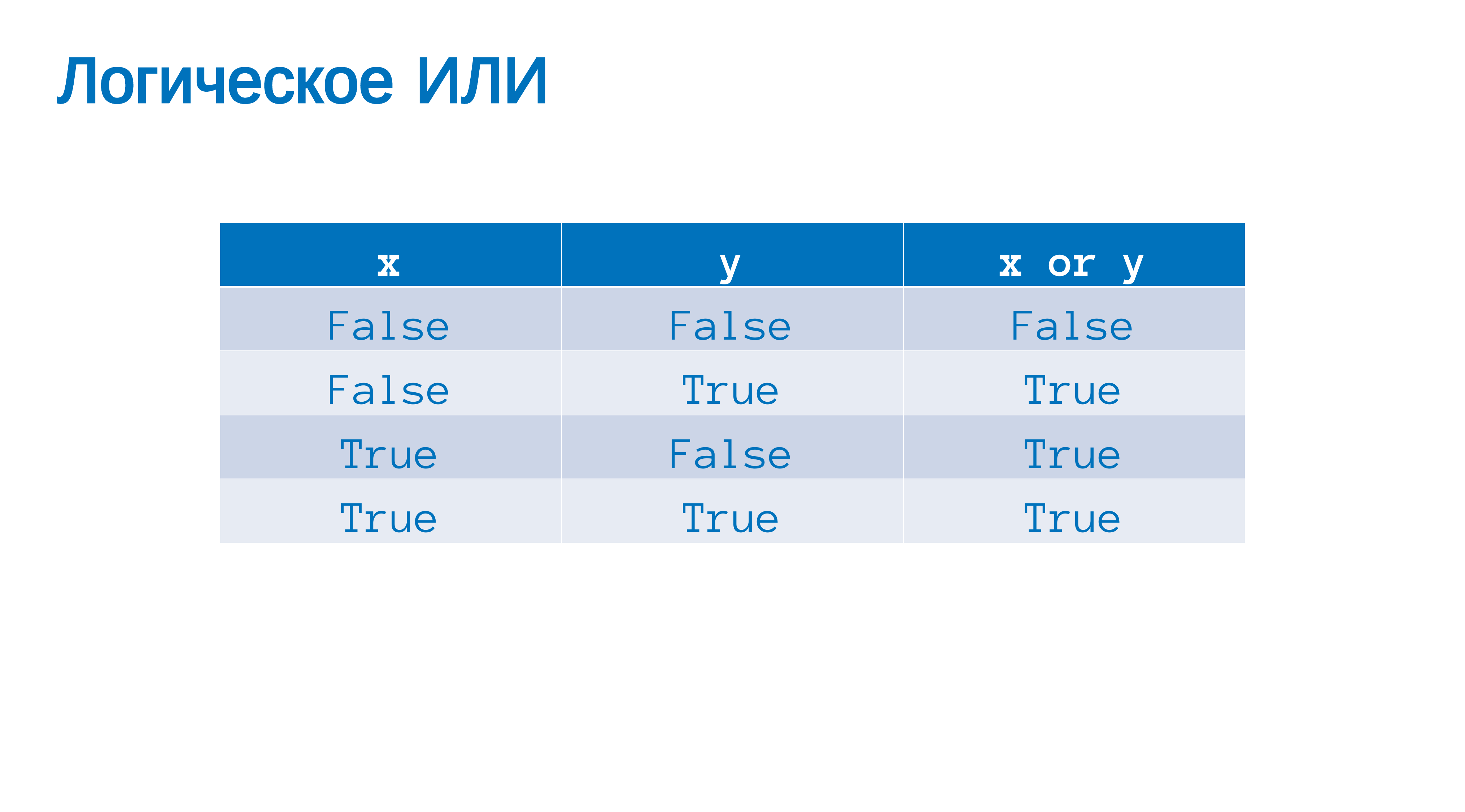

# Логическое ИЛИ
| x | y | x or y |
| --- | --- | --- |
| False | False | False |
| False | True | True |
| True | False | True |
| True | True | True |
42